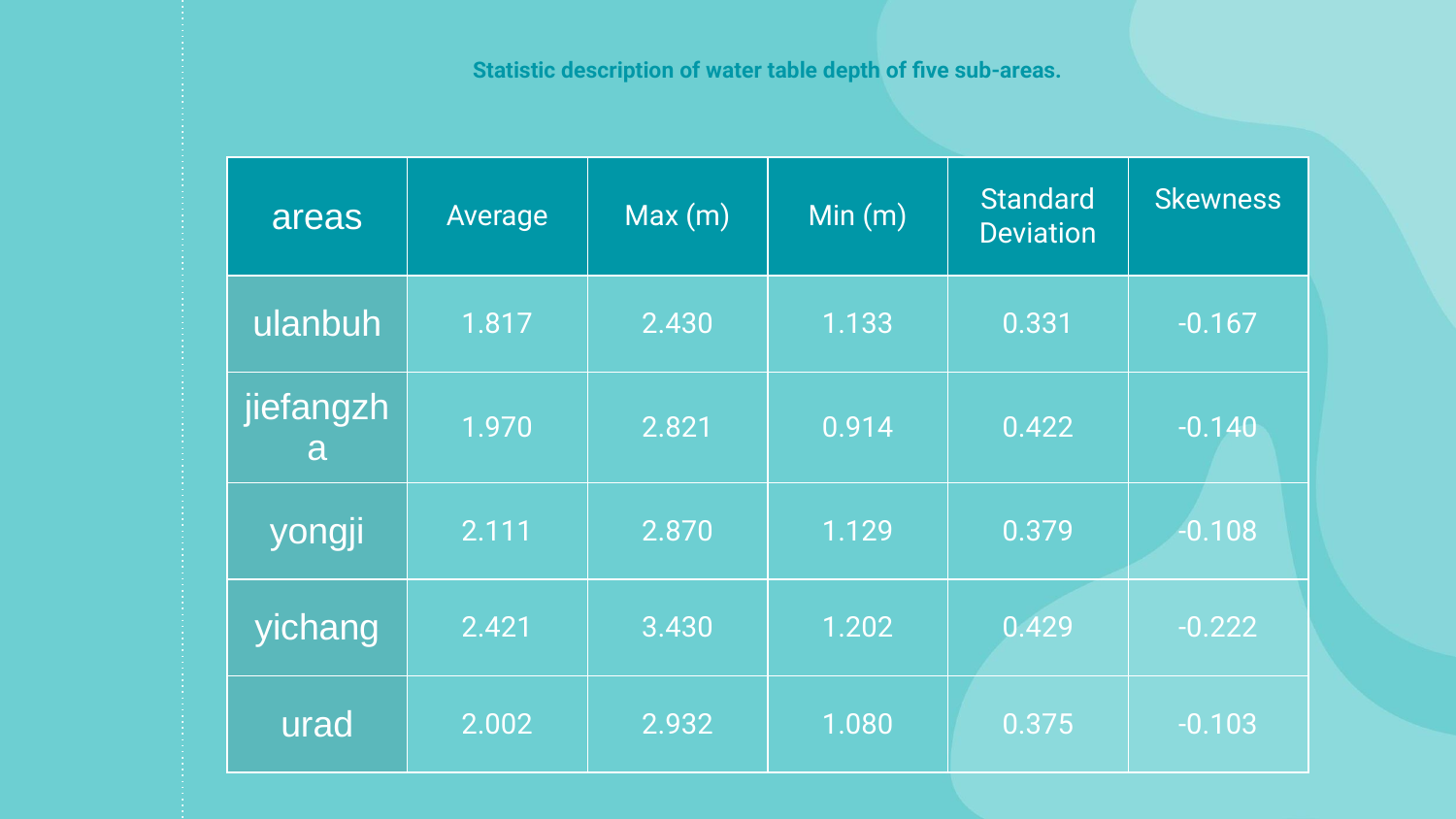

Statistic description of water table depth of five sub-areas.

| areas | Average | Max (m) | Min (m) | Standard Deviation | Skewness |
| --- | --- | --- | --- | --- | --- |
| ulanbuh | 1.817 | 2.430 | 1.133 | 0.331 | -0.167 |
| jiefangzha | 1.970 | 2.821 | 0.914 | 0.422 | -0.140 |
| yongji | 2.111 | 2.870 | 1.129 | 0.379 | -0.108 |
| yichang | 2.421 | 3.430 | 1.202 | 0.429 | -0.222 |
| urad | 2.002 | 2.932 | 1.080 | 0.375 | -0.103 |